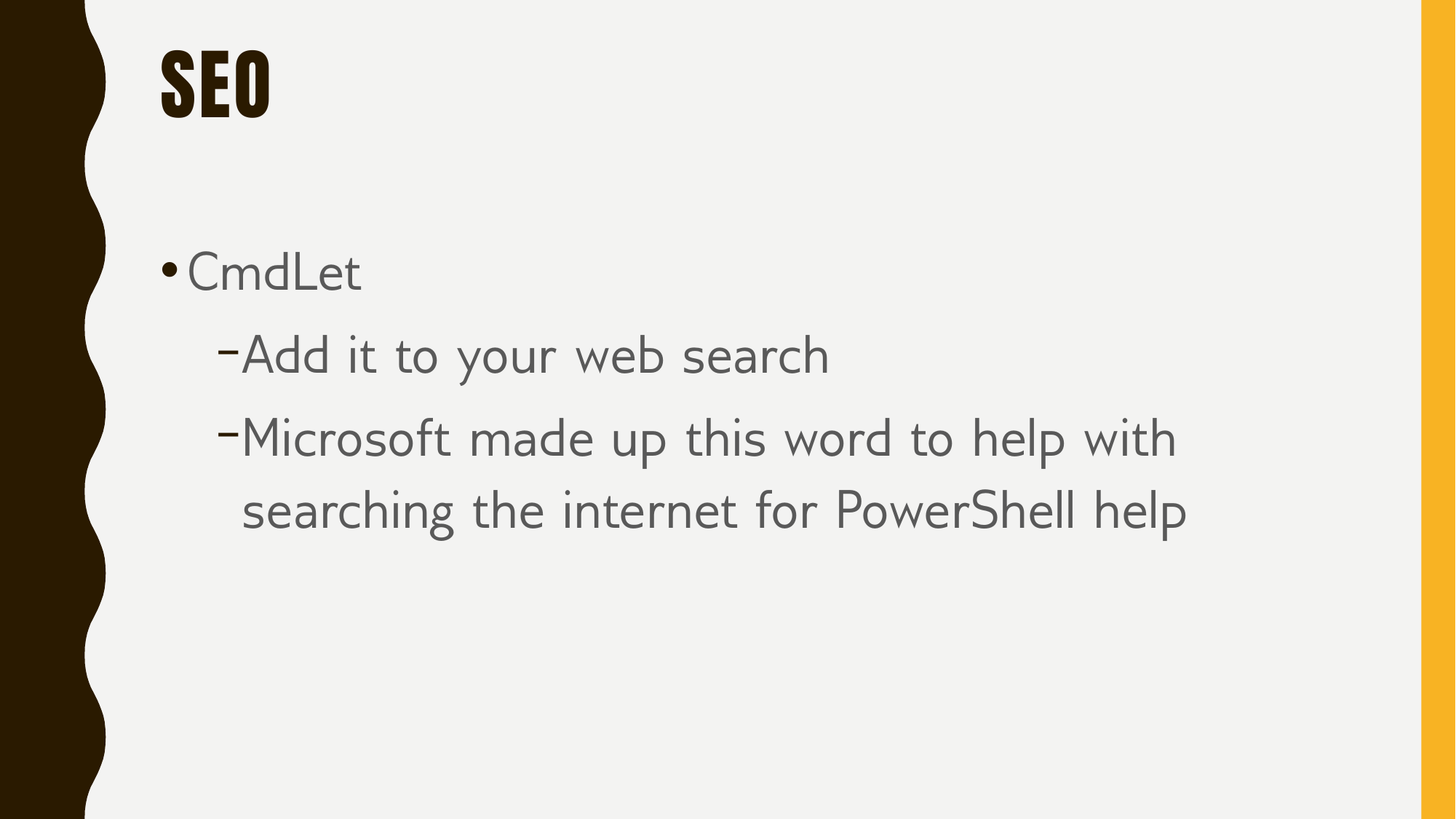

# SEO
CmdLet
Add it to your web search
Microsoft made up this word to help with searching the internet for PowerShell help